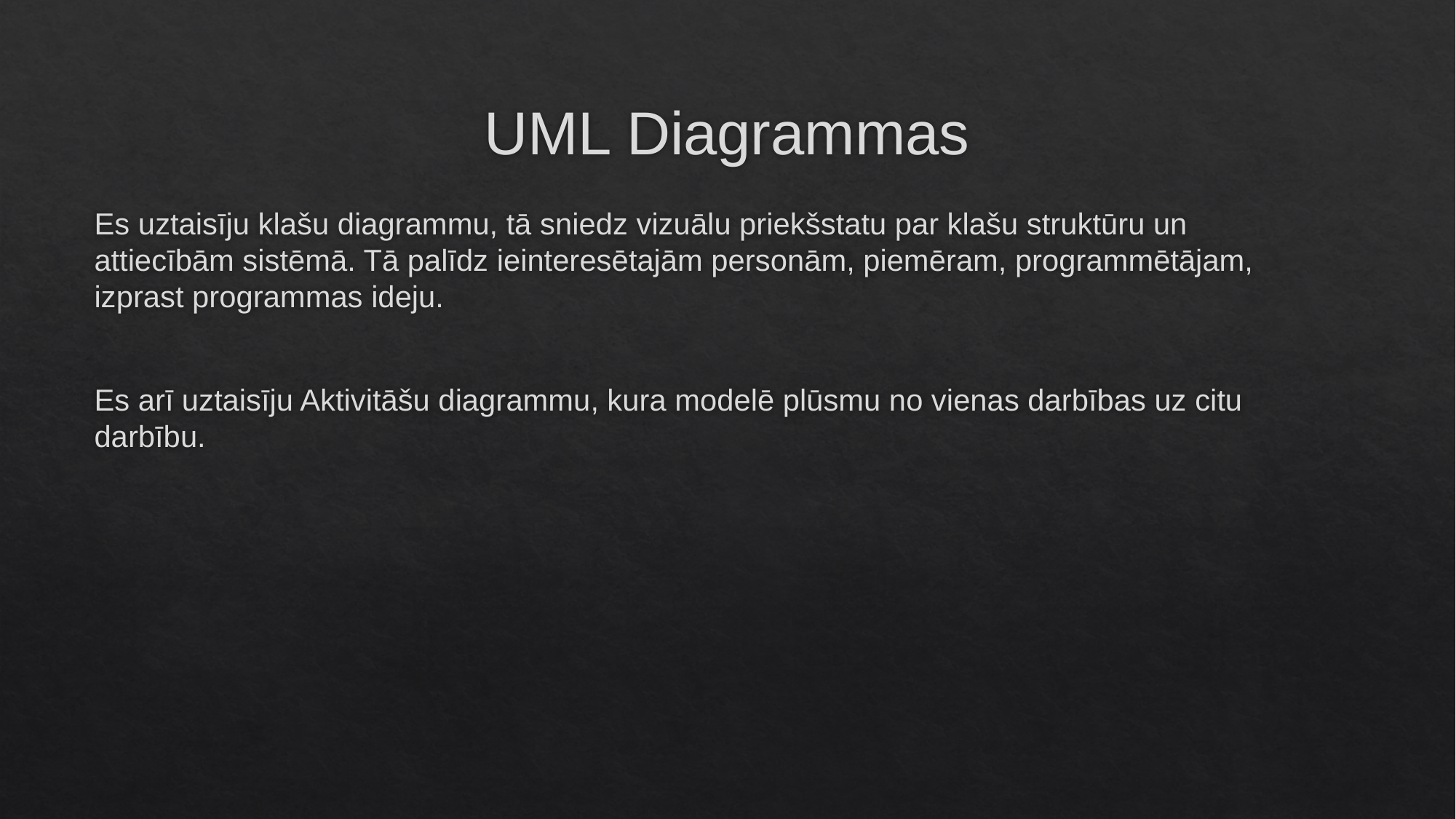

# UML Diagrammas
Es uztaisīju klašu diagrammu, tā sniedz vizuālu priekšstatu par klašu struktūru un attiecībām sistēmā. Tā palīdz ieinteresētajām personām, piemēram, programmētājam, izprast programmas ideju.

Es arī uztaisīju Aktivitāšu diagrammu, kura modelē plūsmu no vienas darbības uz citu darbību.